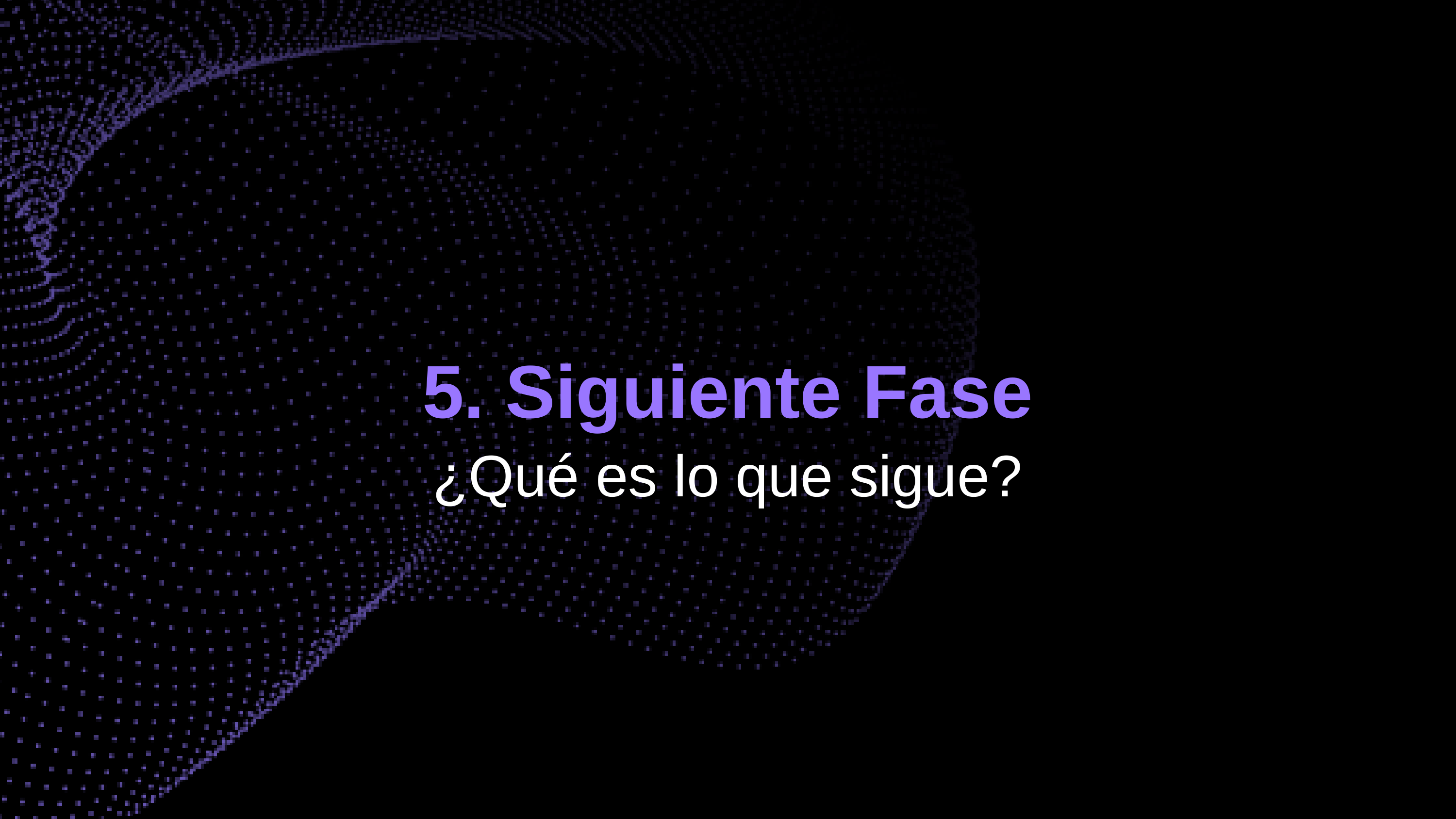

5. Siguiente Fase
¿Qué es lo que sigue?